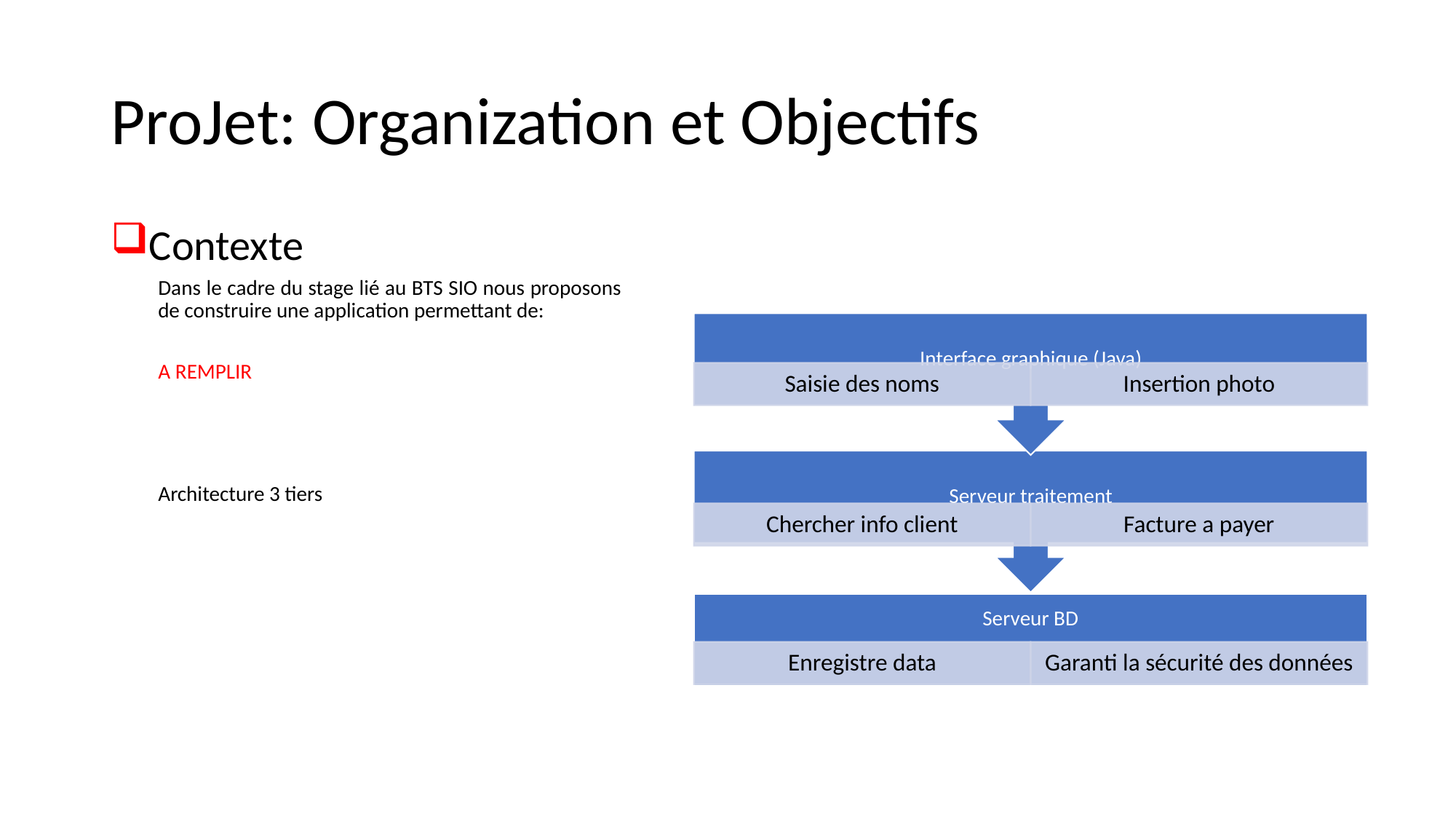

# ProJet: Organization et Objectifs
Contexte
Dans le cadre du stage lié au BTS SIO nous proposons de construire une application permettant de:

A REMPLIR

Architecture 3 tiers

Serveur BD
Enregistre data
Garanti la sécurité des données
Serveur traitement
Chercher info client
Facture a payer
Interface graphique (Java)
Saisie des noms
Insertion photo